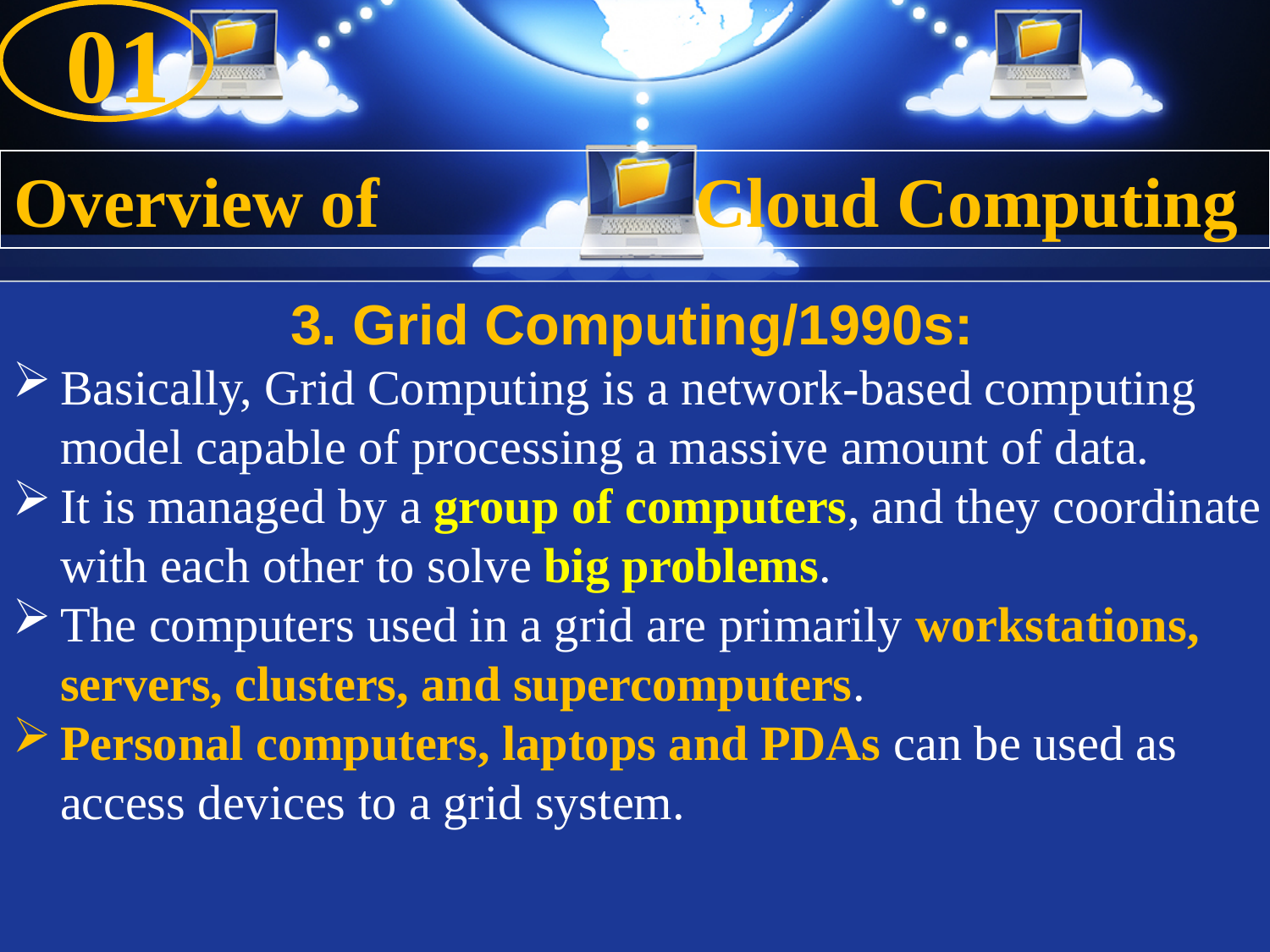

01

#
Overview of                  Cloud Computing
3. Grid Computing/1990s:
Basically, Grid Computing is a network-based computing model capable of processing a massive amount of data.
It is managed by a group of computers, and they coordinate with each other to solve big problems.
The computers used in a grid are primarily workstations, servers, clusters, and supercomputers.
Personal computers, laptops and PDAs can be used as access devices to a grid system.